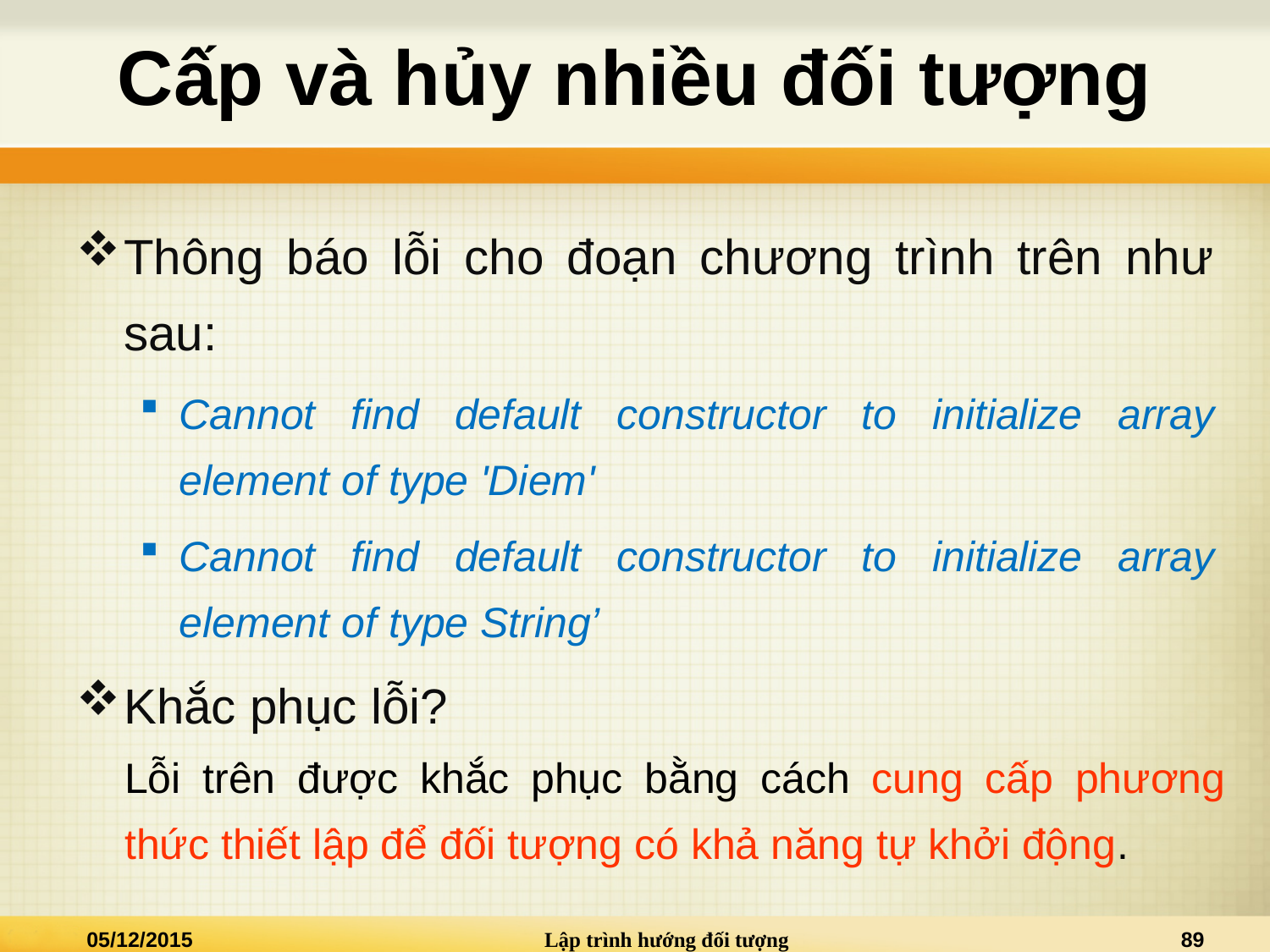

# Cấp và hủy nhiều đối tượng
Thông báo lỗi cho đoạn chương trình trên như sau:
Cannot find default constructor to initialize array element of type 'Diem'
Cannot find default constructor to initialize array element of type String’
Khắc phục lỗi?
Lỗi trên được khắc phục bằng cách cung cấp phương thức thiết lập để đối tượng có khả năng tự khởi động.
05/12/2015
Lập trình hướng đối tượng
89